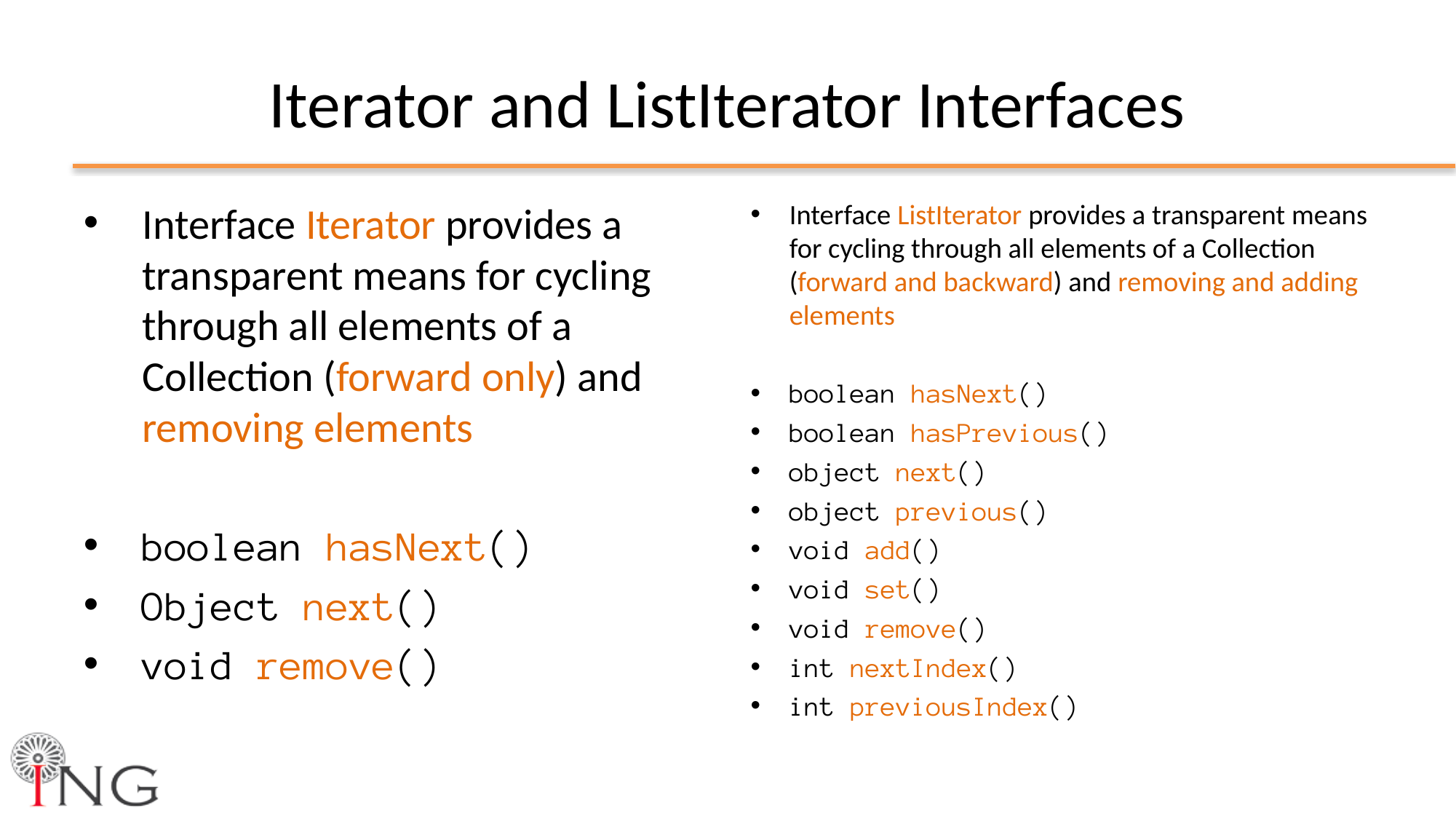

# Iterator and ListIterator Interfaces
Interface Iterator provides a transparent means for cycling through all elements of a Collection (forward only) and removing elements

boolean hasNext()
Object next()
void remove()

Interface ListIterator provides a transparent means for cycling through all elements of a Collection (forward and backward) and removing and adding elements

boolean hasNext()
boolean hasPrevious()
object next()
object previous()
void add()
void set()
void remove()
int nextIndex()
int previousIndex()